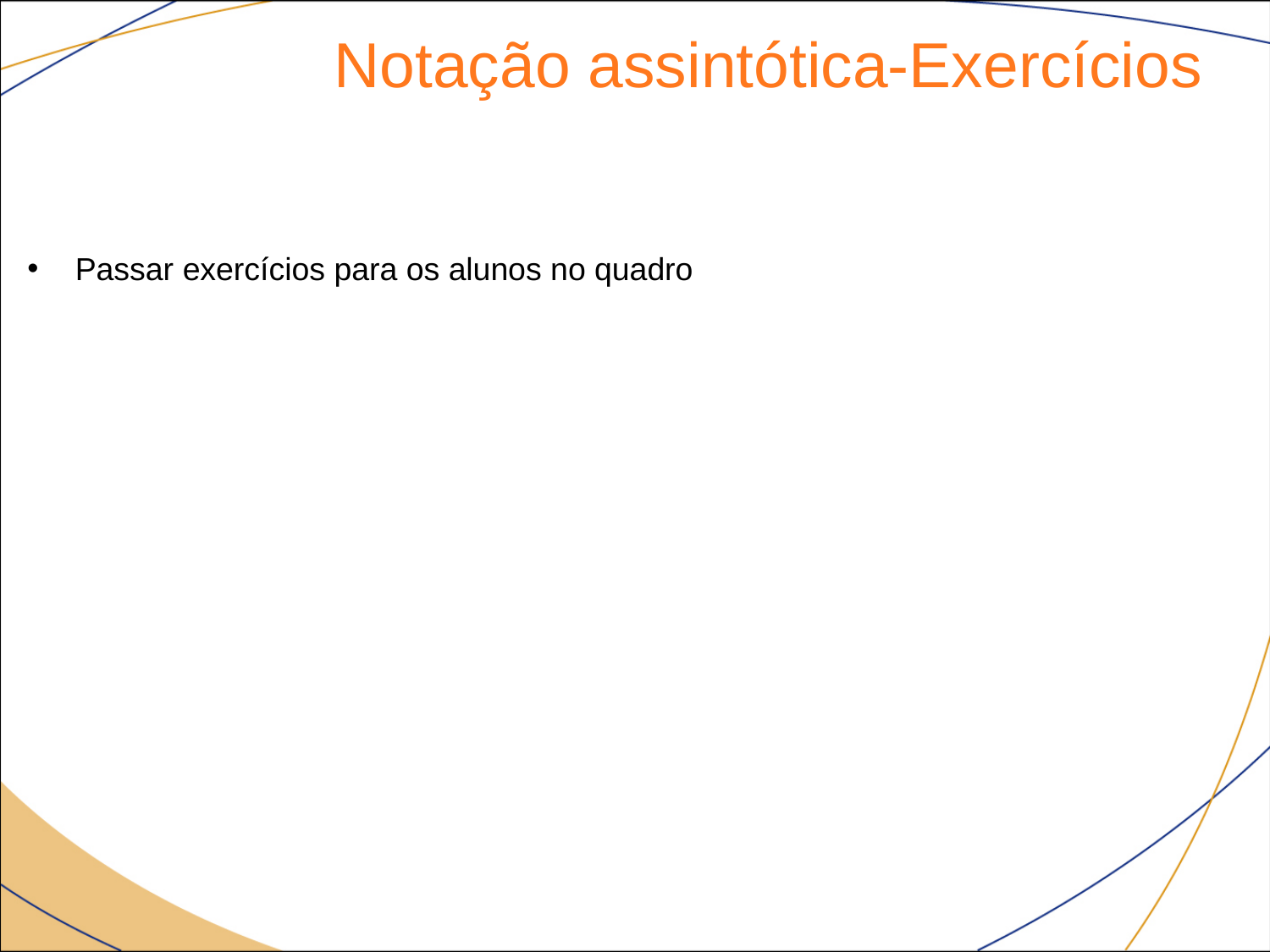

Notação assintótica-Exercícios

Passar exercícios para os alunos no quadro